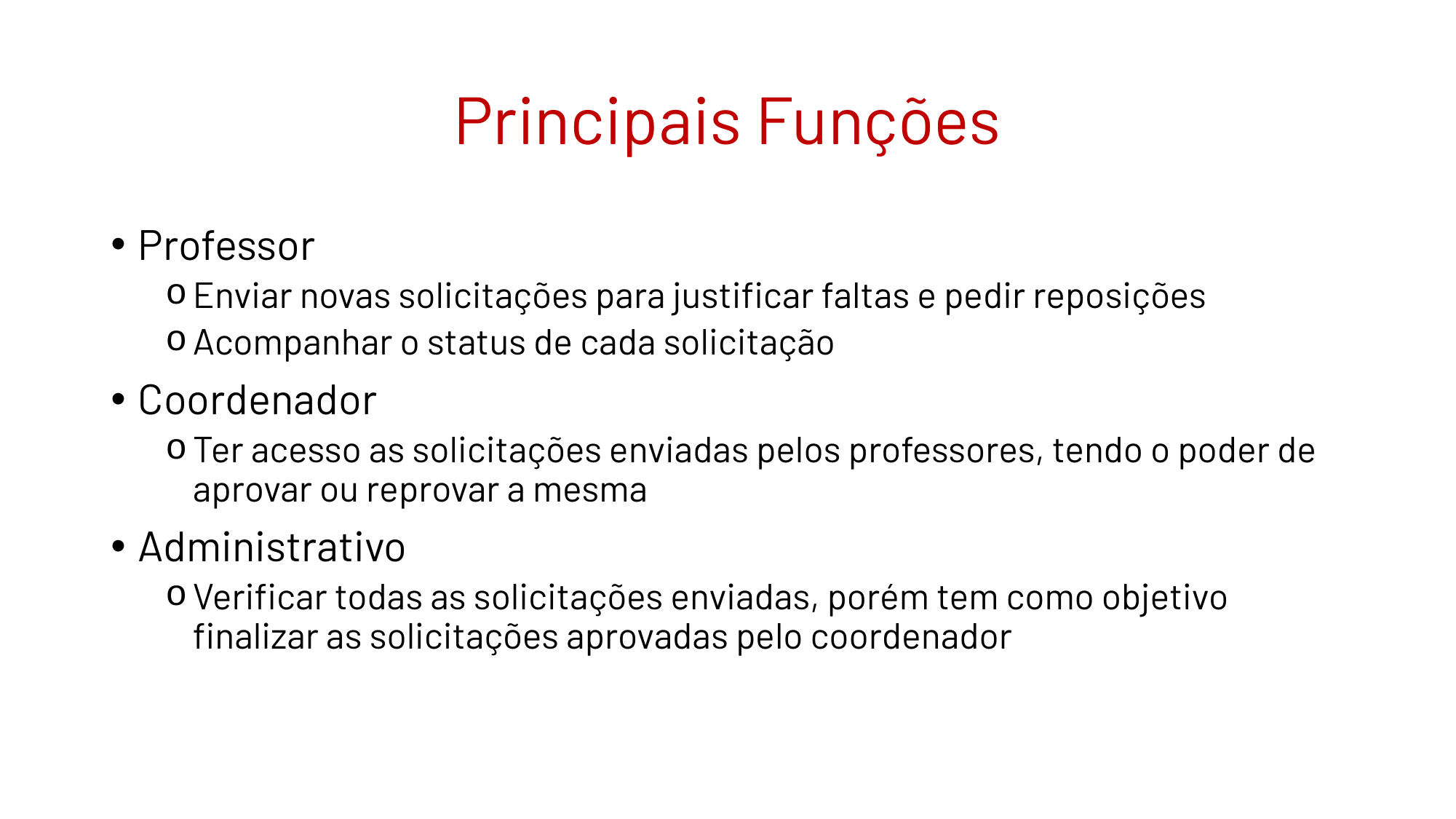

# Principais Funções
Professor
Enviar novas solicitações para justificar faltas e pedir reposições
Acompanhar o status de cada solicitação
Coordenador
Ter acesso as solicitações enviadas pelos professores, tendo o poder de aprovar ou reprovar a mesma
Administrativo
Verificar todas as solicitações enviadas, porém tem como objetivo finalizar as solicitações aprovadas pelo coordenador